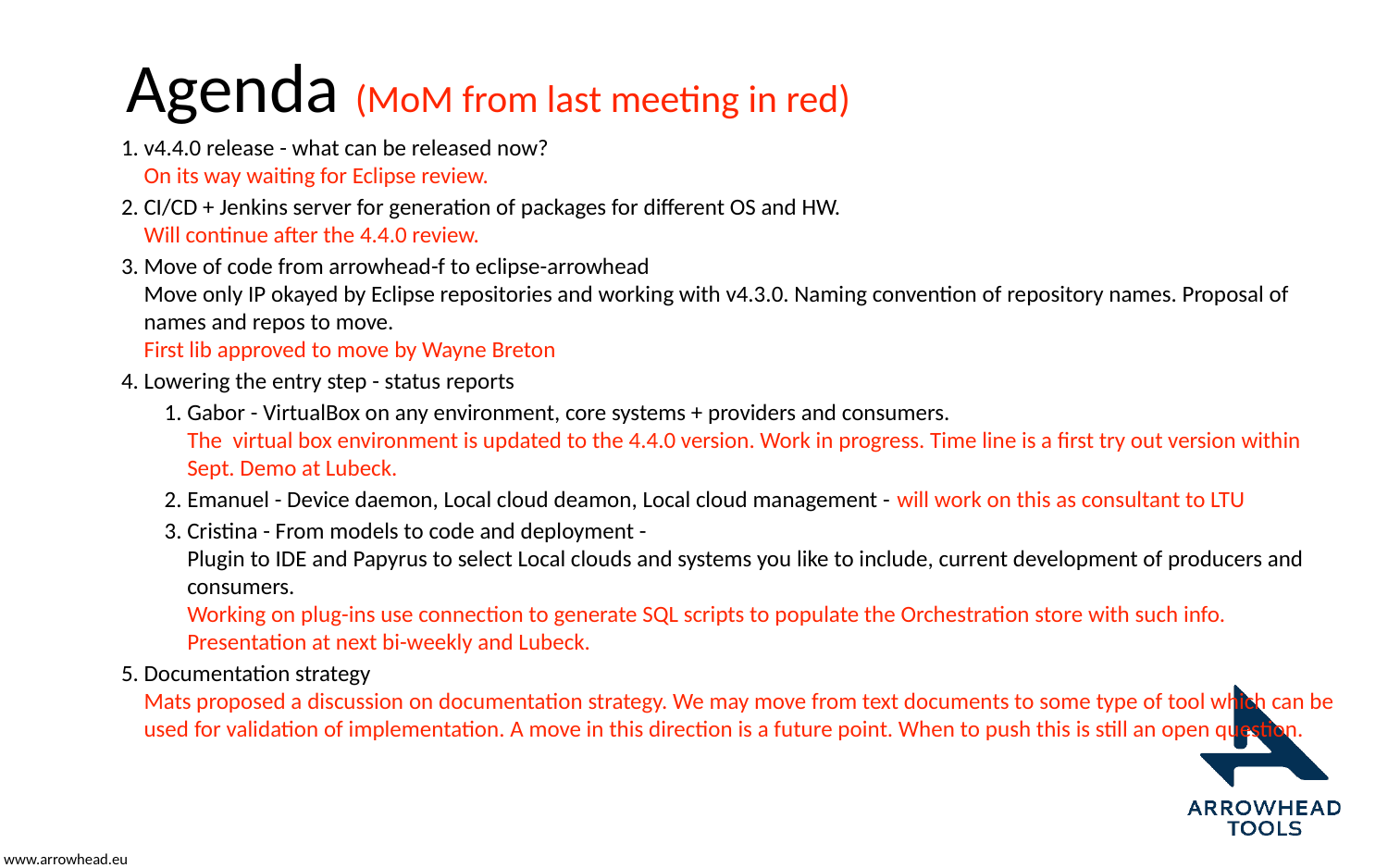

# Agenda (MoM from last meeting in red)
v4.4.0 release - what can be released now?
On its way waiting for Eclipse review.
CI/CD + Jenkins server for generation of packages for different OS and HW.
Will continue after the 4.4.0 review.
Move of code from arrowhead-f to eclipse-arrowhead
Move only IP okayed by Eclipse repositories and working with v4.3.0. Naming convention of repository names. Proposal of names and repos to move.
First lib approved to move by Wayne Breton
Lowering the entry step - status reports
Gabor - VirtualBox on any environment, core systems + providers and consumers.
The  virtual box environment is updated to the 4.4.0 version. Work in progress. Time line is a first try out version within Sept. Demo at Lubeck.
Emanuel - Device daemon, Local cloud deamon, Local cloud management - will work on this as consultant to LTU
Cristina - From models to code and deployment -
Plugin to IDE and Papyrus to select Local clouds and systems you like to include, current development of producers and consumers.
Working on plug-ins use connection to generate SQL scripts to populate the Orchestration store with such info.
Presentation at next bi-weekly and Lubeck.
Documentation strategy
Mats proposed a discussion on documentation strategy. We may move from text documents to some type of tool which can be used for validation of implementation. A move in this direction is a future point. When to push this is still an open question.